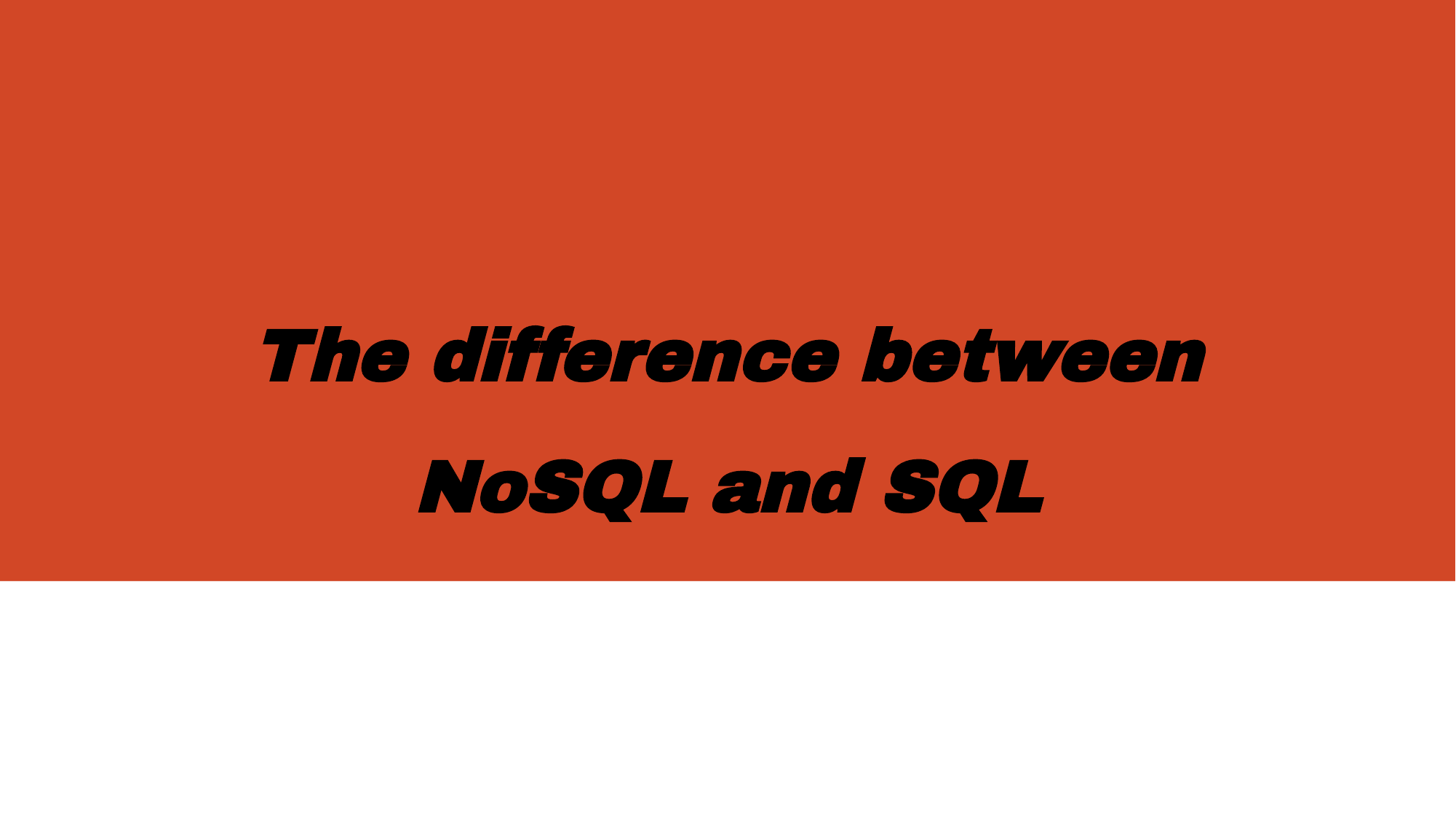

# The difference between NoSQL and SQL